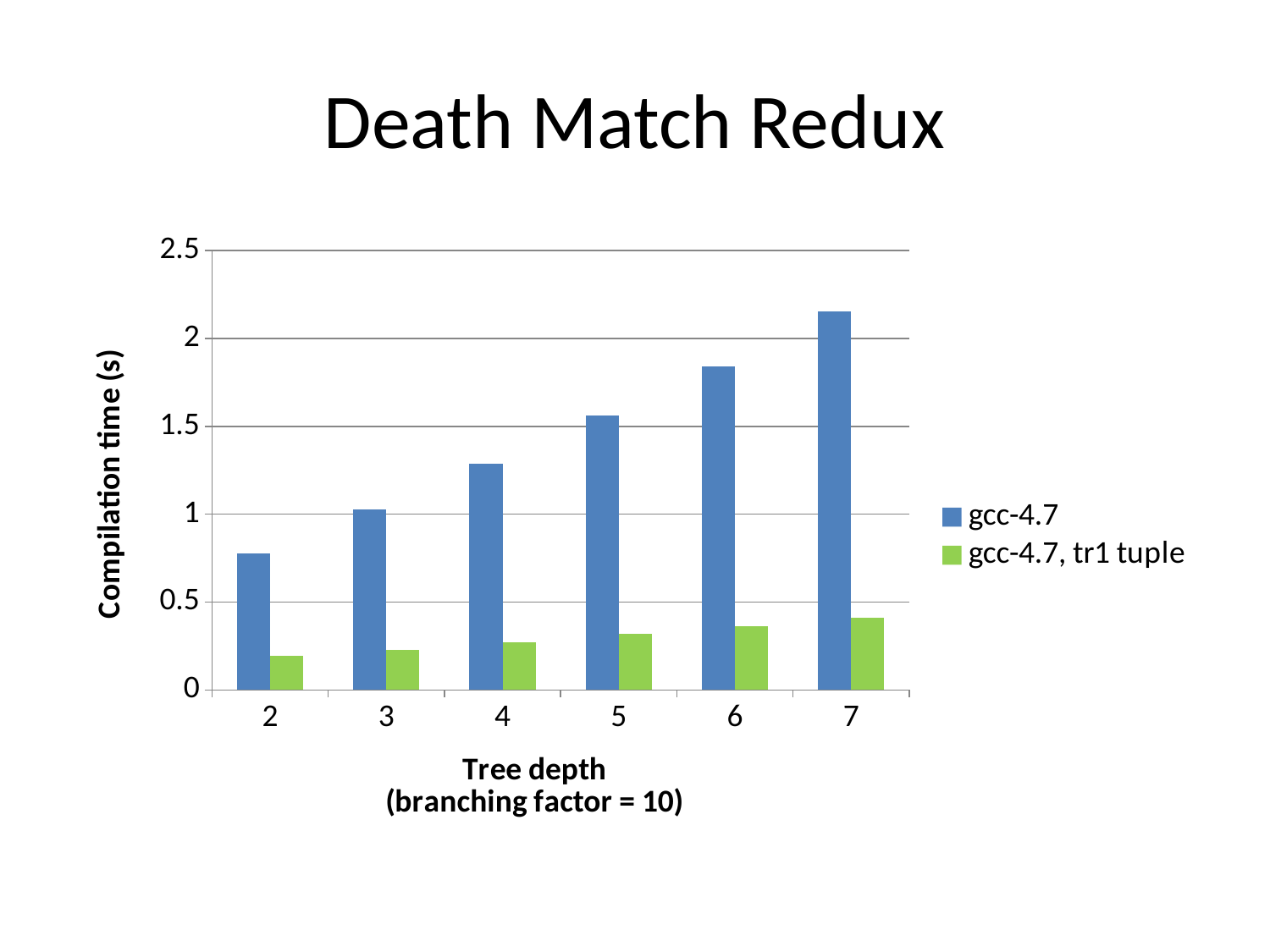

# Death Match Redux

### Chart

| Category | gcc-4.7 | gcc-4.7, tr1 tuple |
|---|---|---|
| 2 | 0.776 | 0.196 |
| 3 | 1.027 | 0.227 |
| 4 | 1.289 | 0.271 |
| 5 | 1.561 | 0.317 |
| 6 | 1.843 | 0.361 |
| 7 | 2.154 | 0.411 |